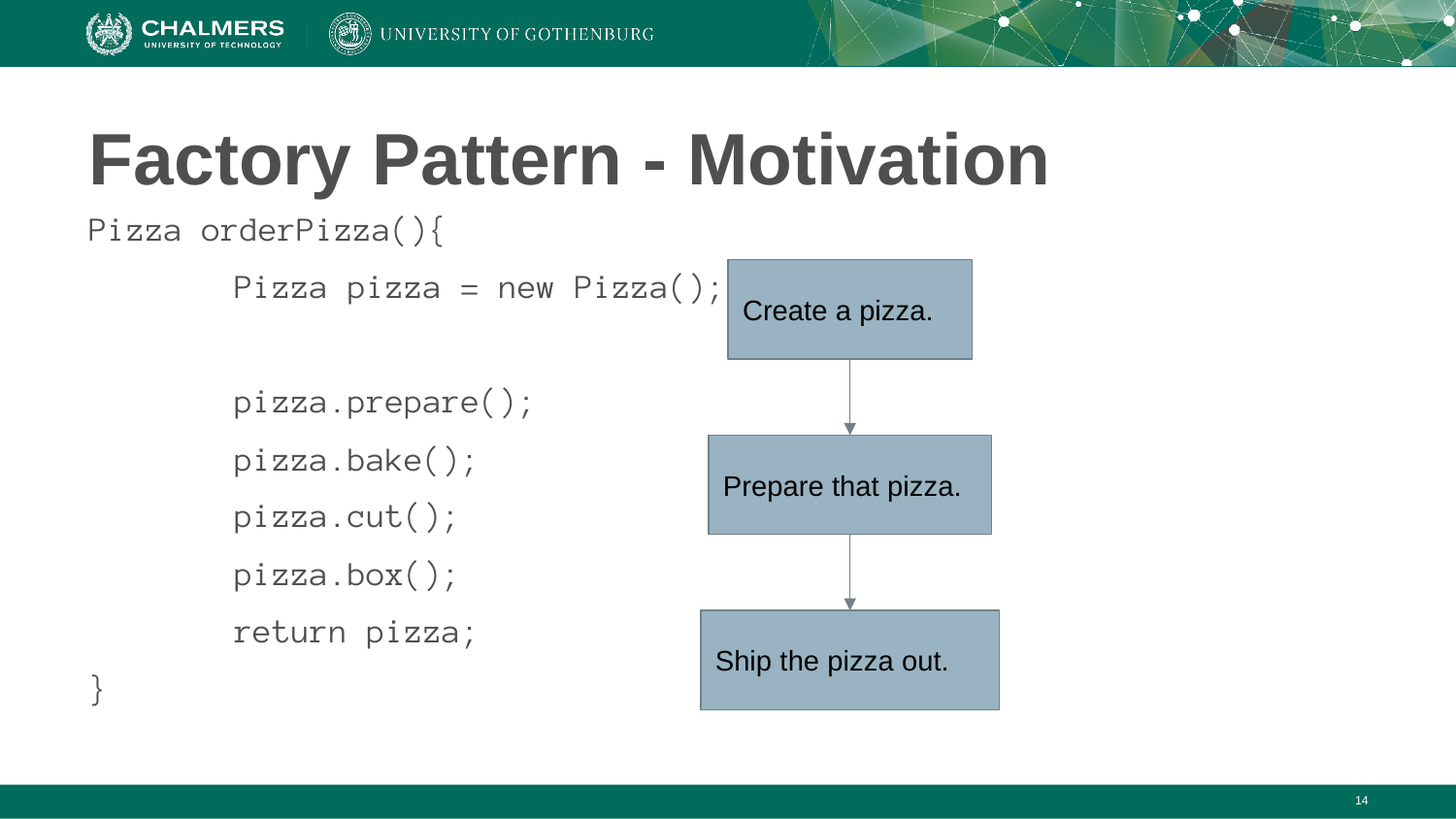

# Factory Pattern - Motivation
Pizza orderPizza(){
	Pizza pizza = new Pizza();

	pizza.prepare();
	pizza.bake();
	pizza.cut();
	pizza.box();
	return pizza;
}
Create a pizza.
Prepare that pizza.
Ship the pizza out.
14